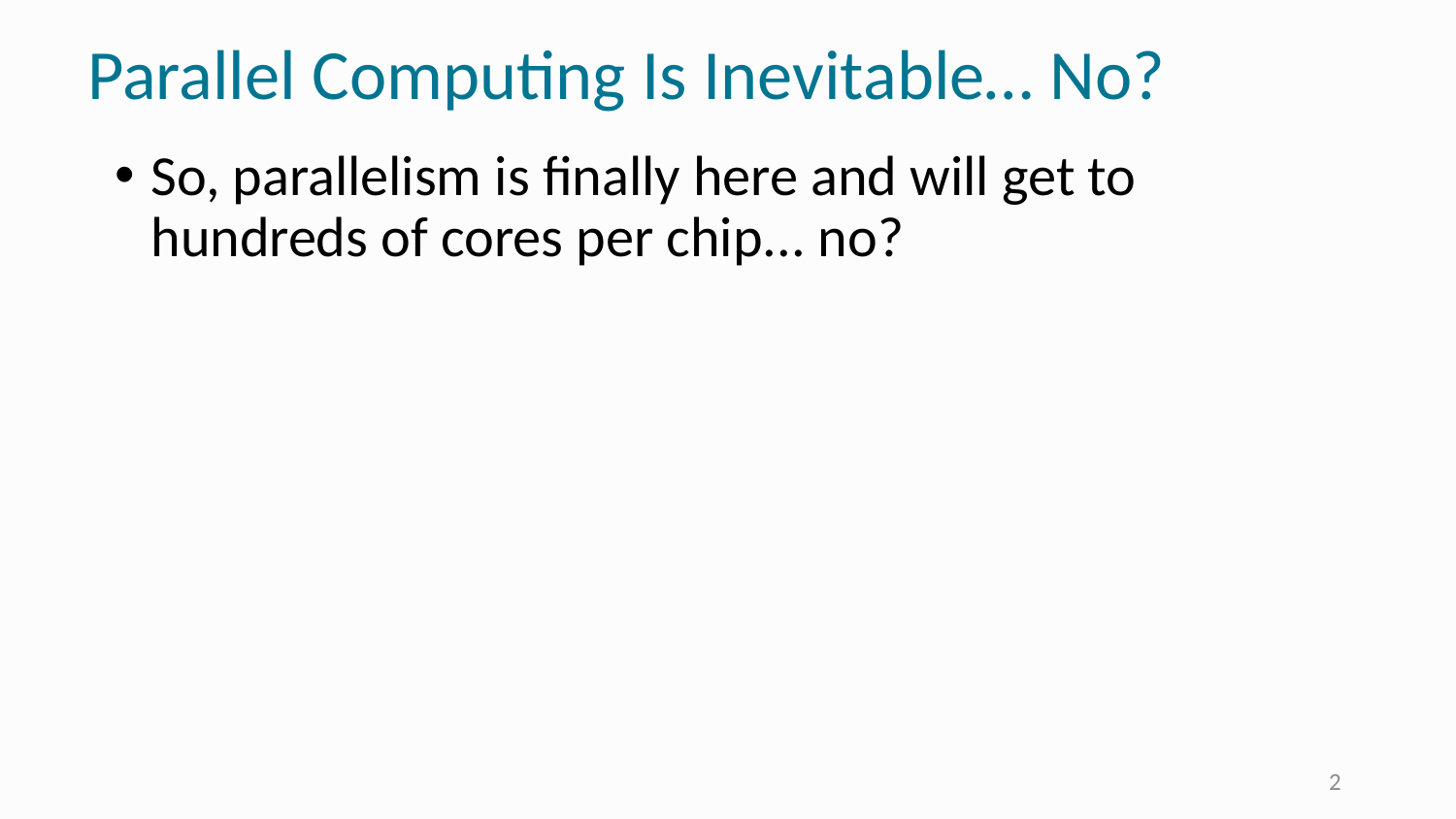

# Parallel Computing Is Inevitable… No?
So, parallelism is finally here and will get to hundreds of cores per chip... no?

2